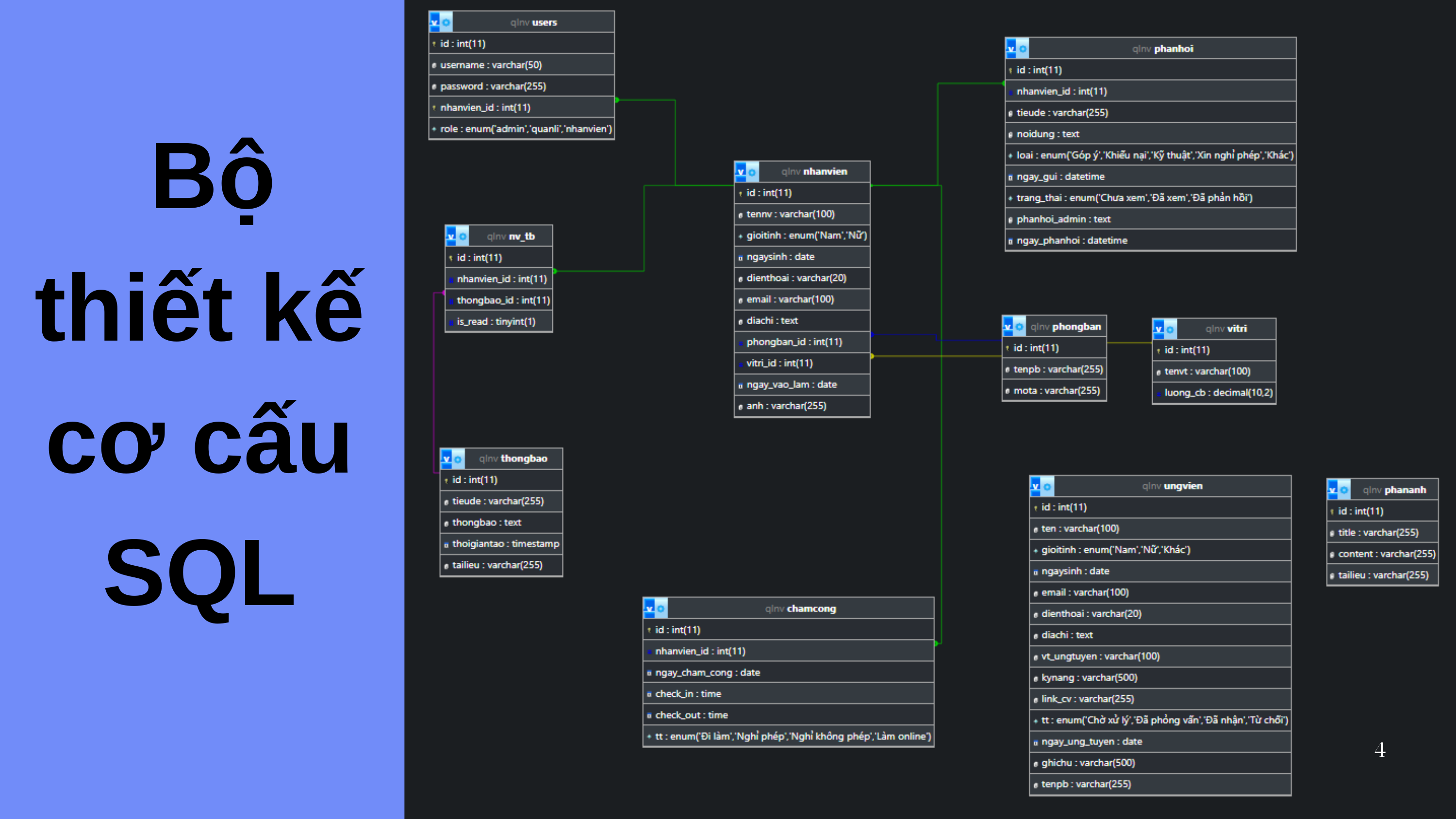

Bộ thiết kế cơ cấu SQL
4